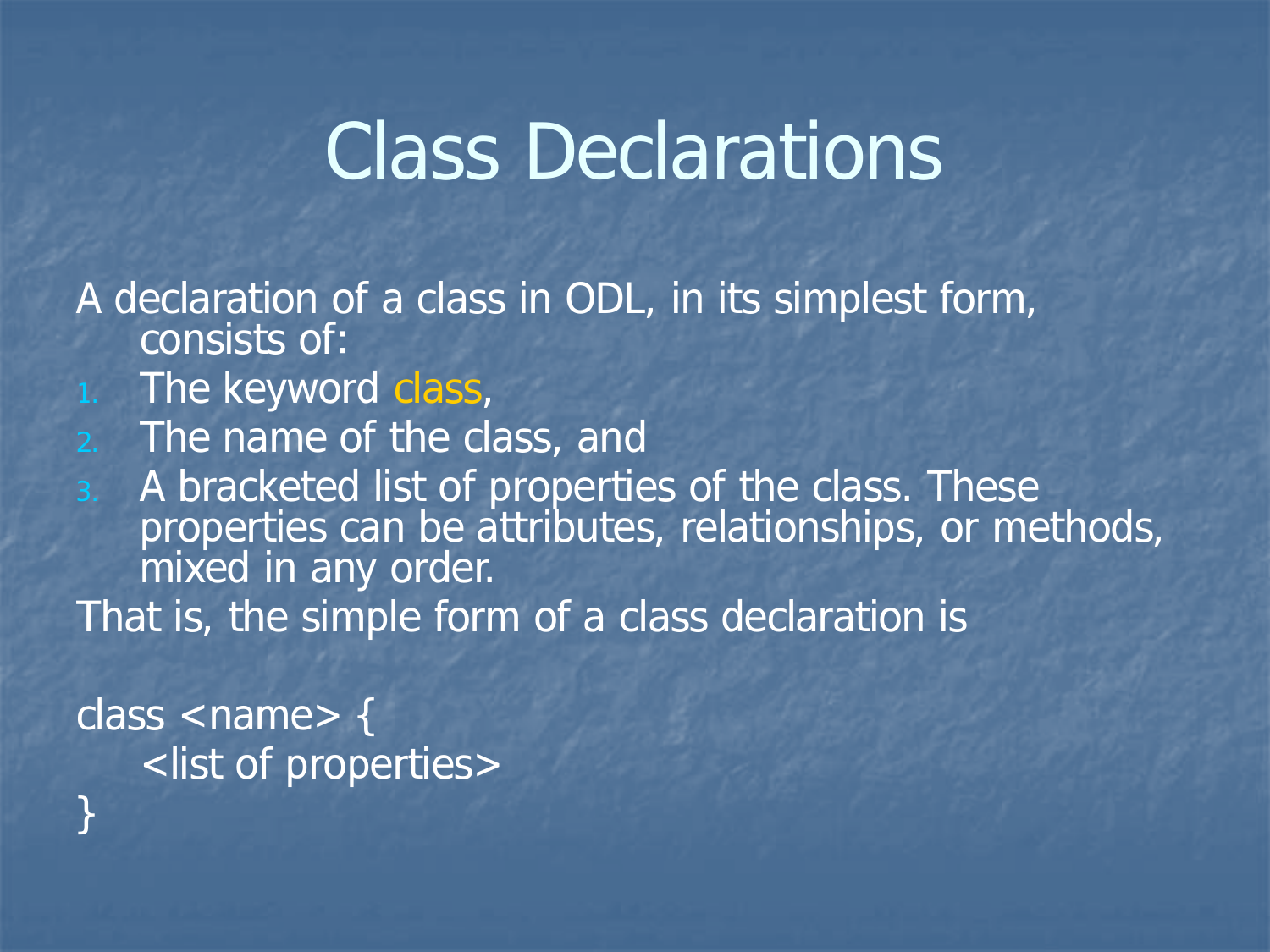

# Class Declarations
A declaration of a class in ODL, in its simplest form, consists of:
The keyword class,
The name of the class, and
A bracketed list of properties of the class. These properties can be attributes, relationships, or methods, mixed in any order.
That is, the simple form of a class declaration is

class <name> {
	<list of properties>
}